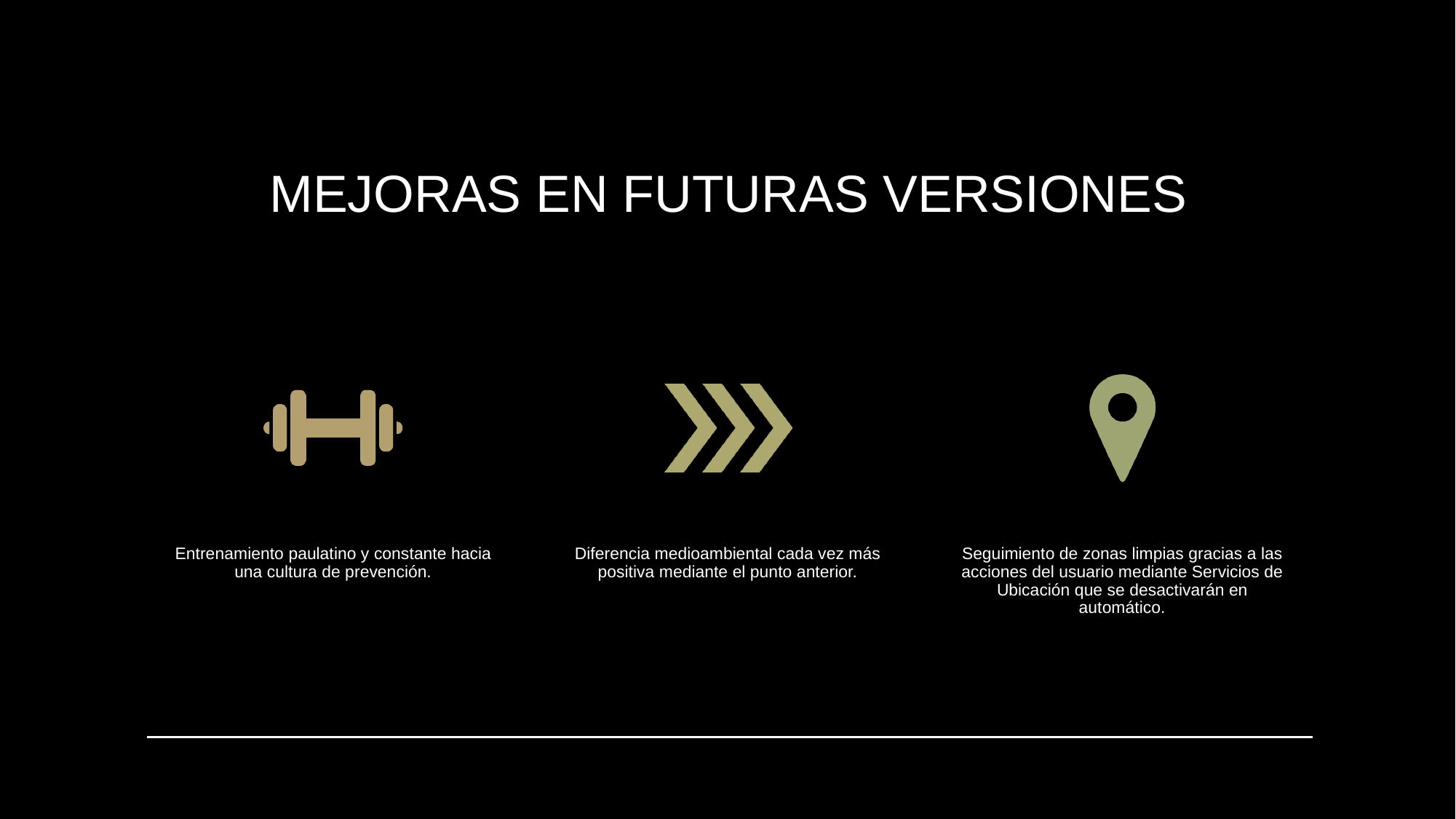

# MEJORAS EN FUTURAS VERSIONES
Entrenamiento paulatino y constante hacia una cultura de prevención.
Diferencia medioambiental cada vez más positiva mediante el punto anterior.
Seguimiento de zonas limpias gracias a las acciones del usuario mediante Servicios de Ubicación que se desactivarán en automático.